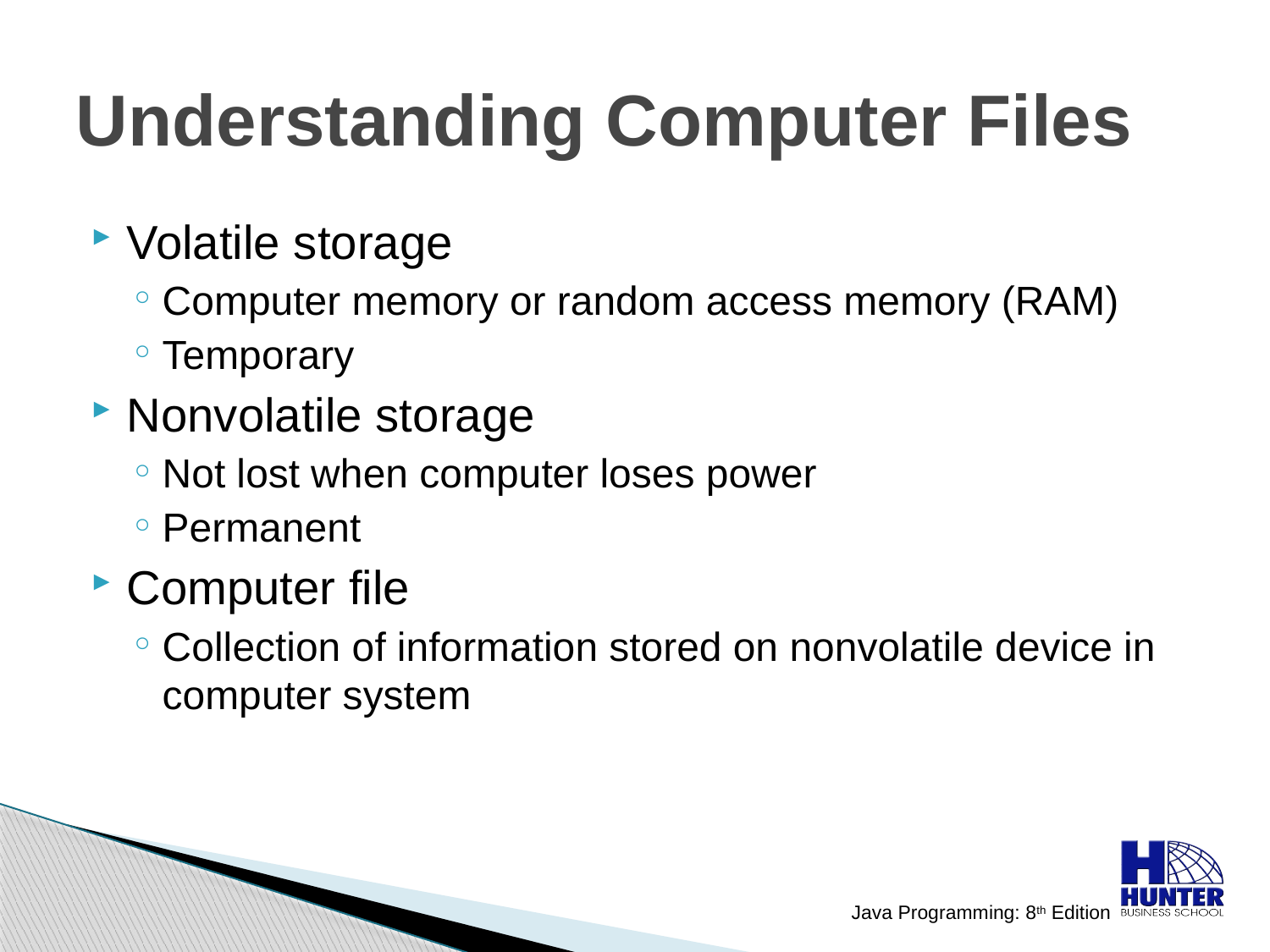

# Understanding Computer Files
Volatile storage
Computer memory or random access memory (RAM)
Temporary
Nonvolatile storage
Not lost when computer loses power
Permanent
Computer file
Collection of information stored on nonvolatile device in computer system